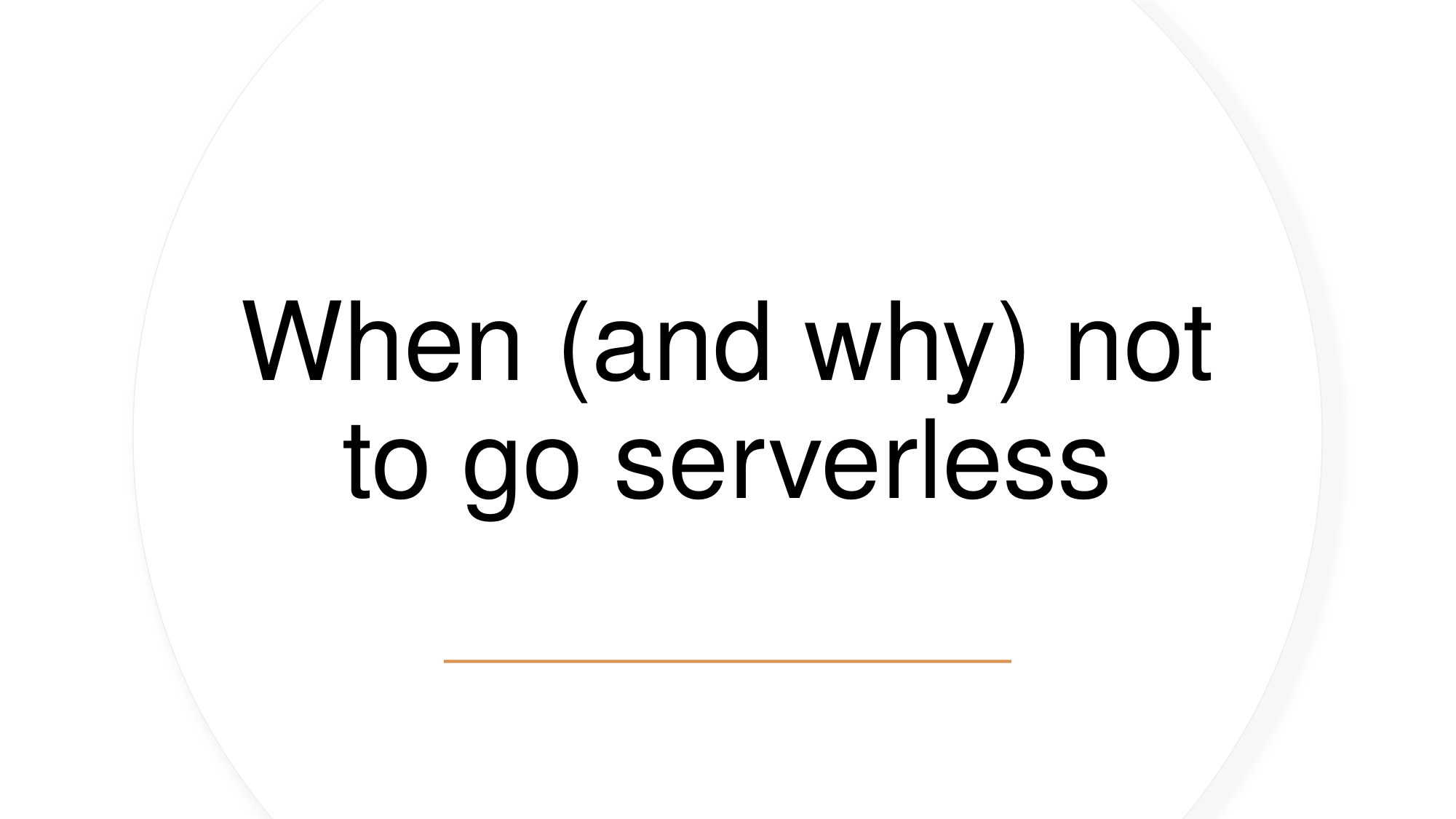

# When (and why) not to go serverless